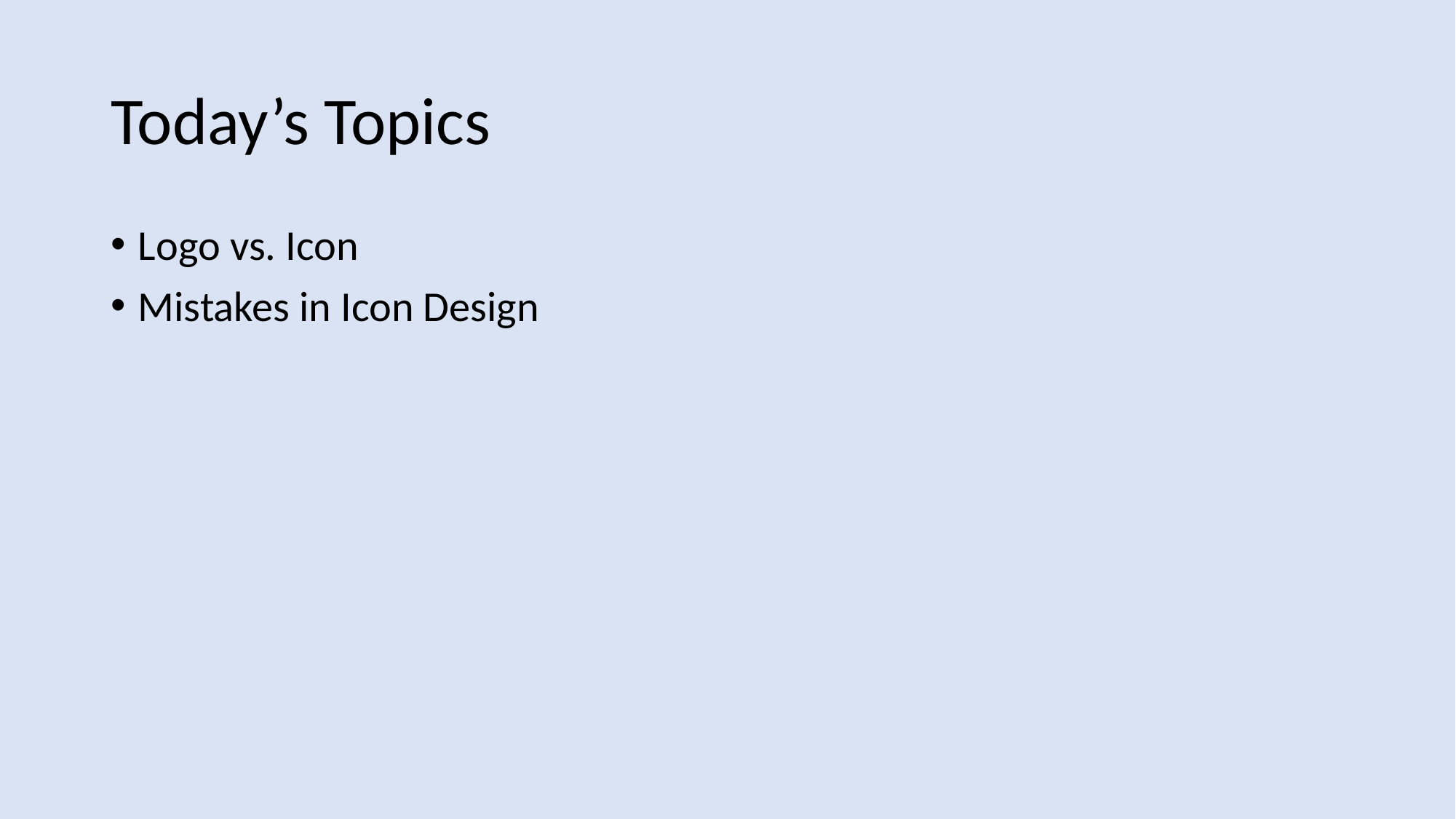

# Today’s Topics
Logo vs. Icon
Mistakes in Icon Design